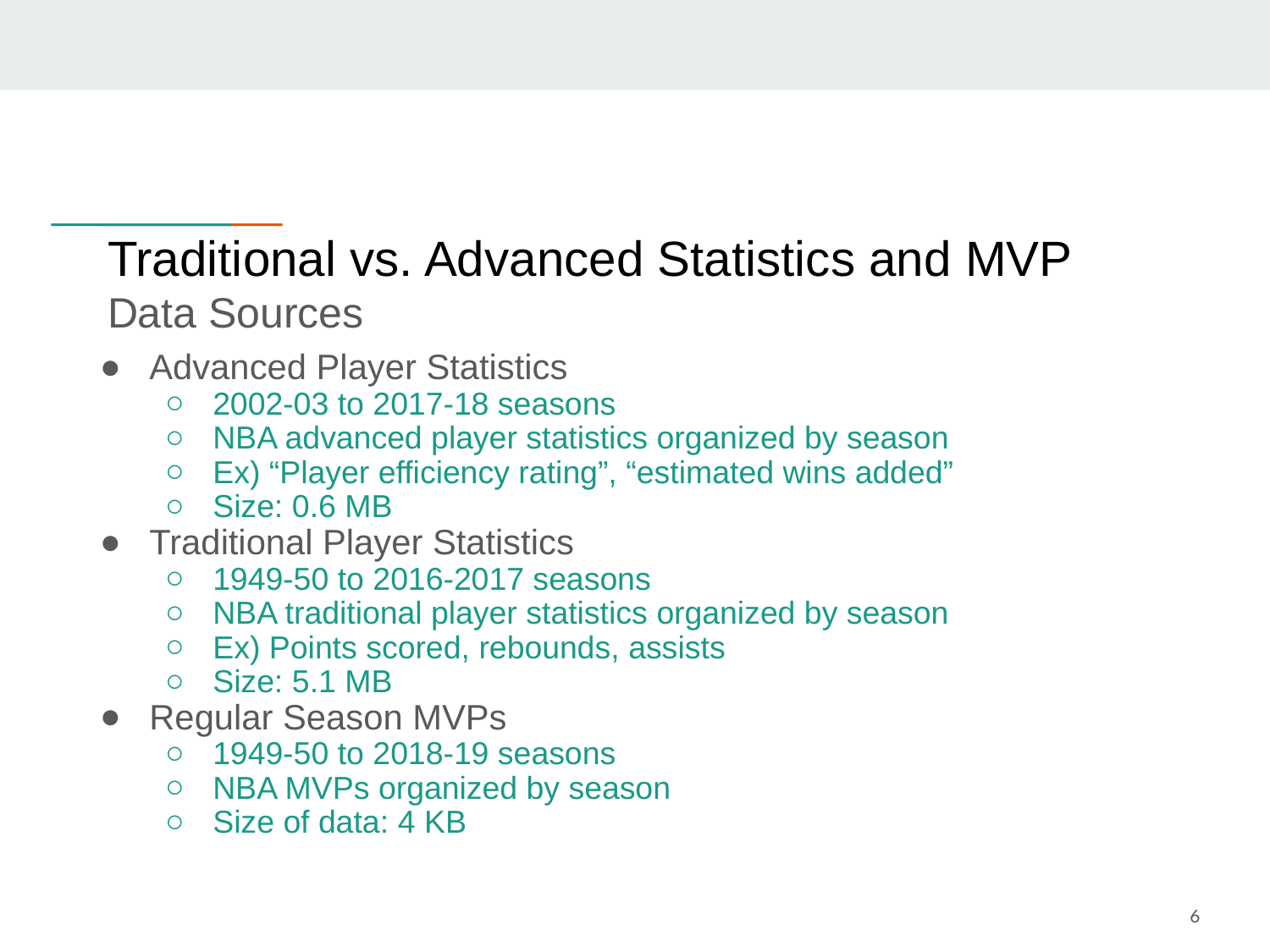

# Traditional vs. Advanced Statistics and MVP
Data Sources
Advanced Player Statistics
2002-03 to 2017-18 seasons
NBA advanced player statistics organized by season
Ex) “Player efficiency rating”, “estimated wins added”
Size: 0.6 MB
Traditional Player Statistics
1949-50 to 2016-2017 seasons
NBA traditional player statistics organized by season
Ex) Points scored, rebounds, assists
Size: 5.1 MB
Regular Season MVPs
1949-50 to 2018-19 seasons
NBA MVPs organized by season
Size of data: 4 KB
6